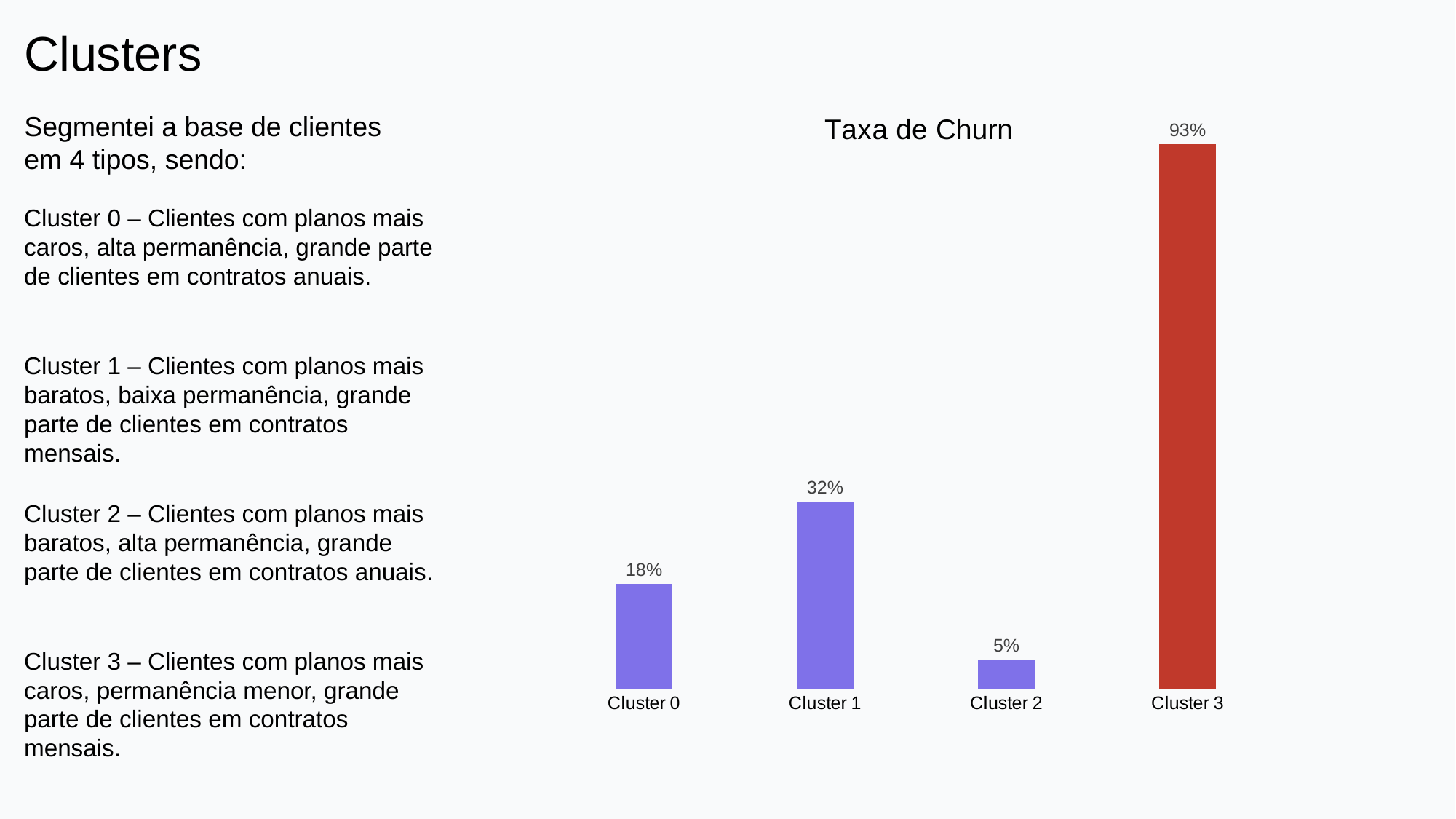

Clusters

### Chart:

| Category | Taxa de Churn |
|---|---|
| Cluster 0 | 0.18 |
| Cluster 1 | 0.32 |
| Cluster 2 | 0.05 |
| Cluster 3 | 0.93 |
Segmentei a base de clientes em 4 tipos, sendo:
Cluster 0 – Clientes com planos mais caros, alta permanência, grande parte de clientes em contratos anuais.
Cluster 1 – Clientes com planos mais baratos, baixa permanência, grande parte de clientes em contratos mensais.
Cluster 2 – Clientes com planos mais baratos, alta permanência, grande parte de clientes em contratos anuais.
Cluster 3 – Clientes com planos mais caros, permanência menor, grande parte de clientes em contratos mensais.